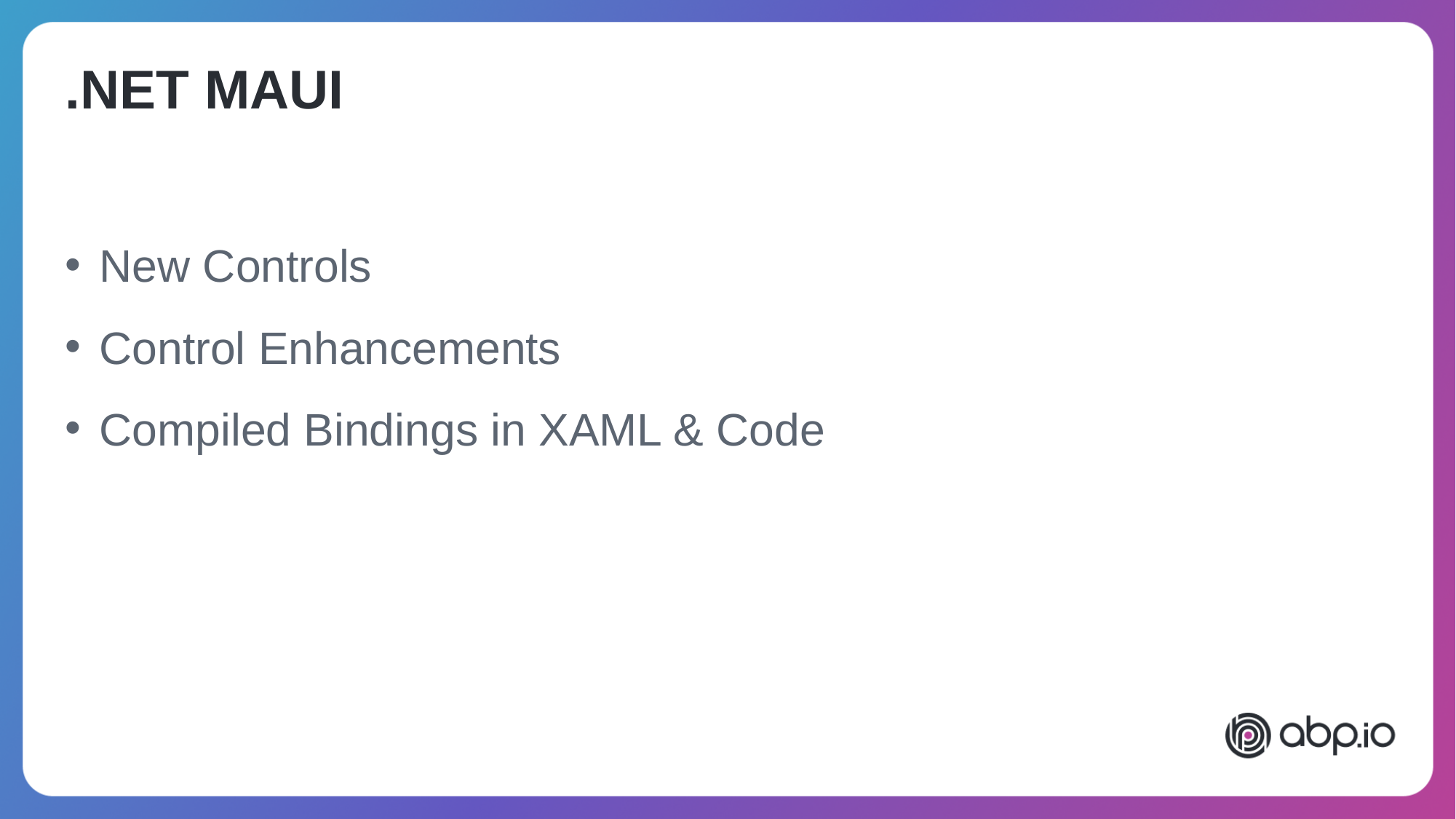

.NET MAUI

New Controls
Control Enhancements
Compiled Bindings in XAML & Code